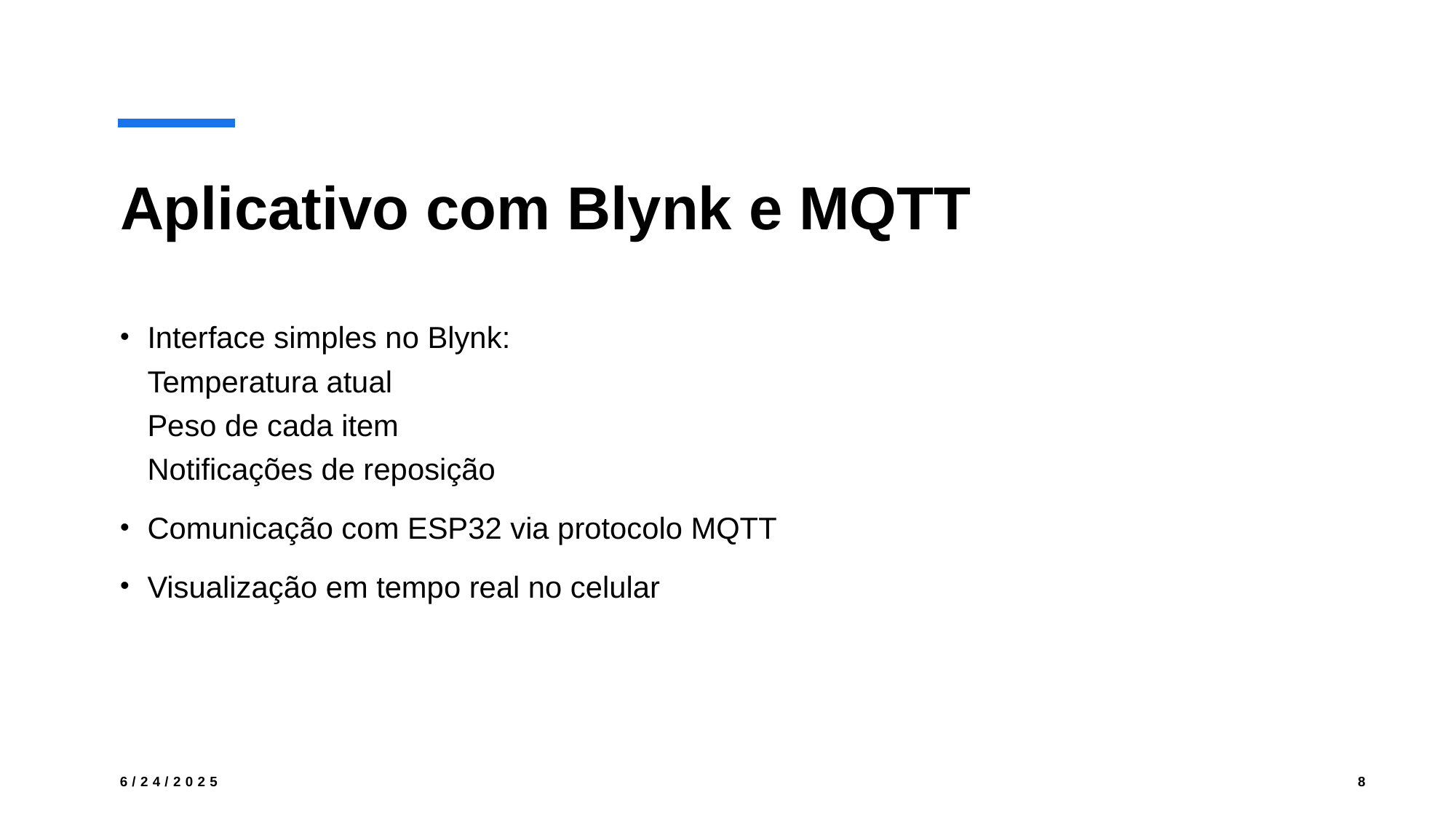

# Aplicativo com Blynk e MQTT
Interface simples no Blynk:
Temperatura atual
Peso de cada item
Notificações de reposição
Comunicação com ESP32 via protocolo MQTT
Visualização em tempo real no celular
6/24/2025

8